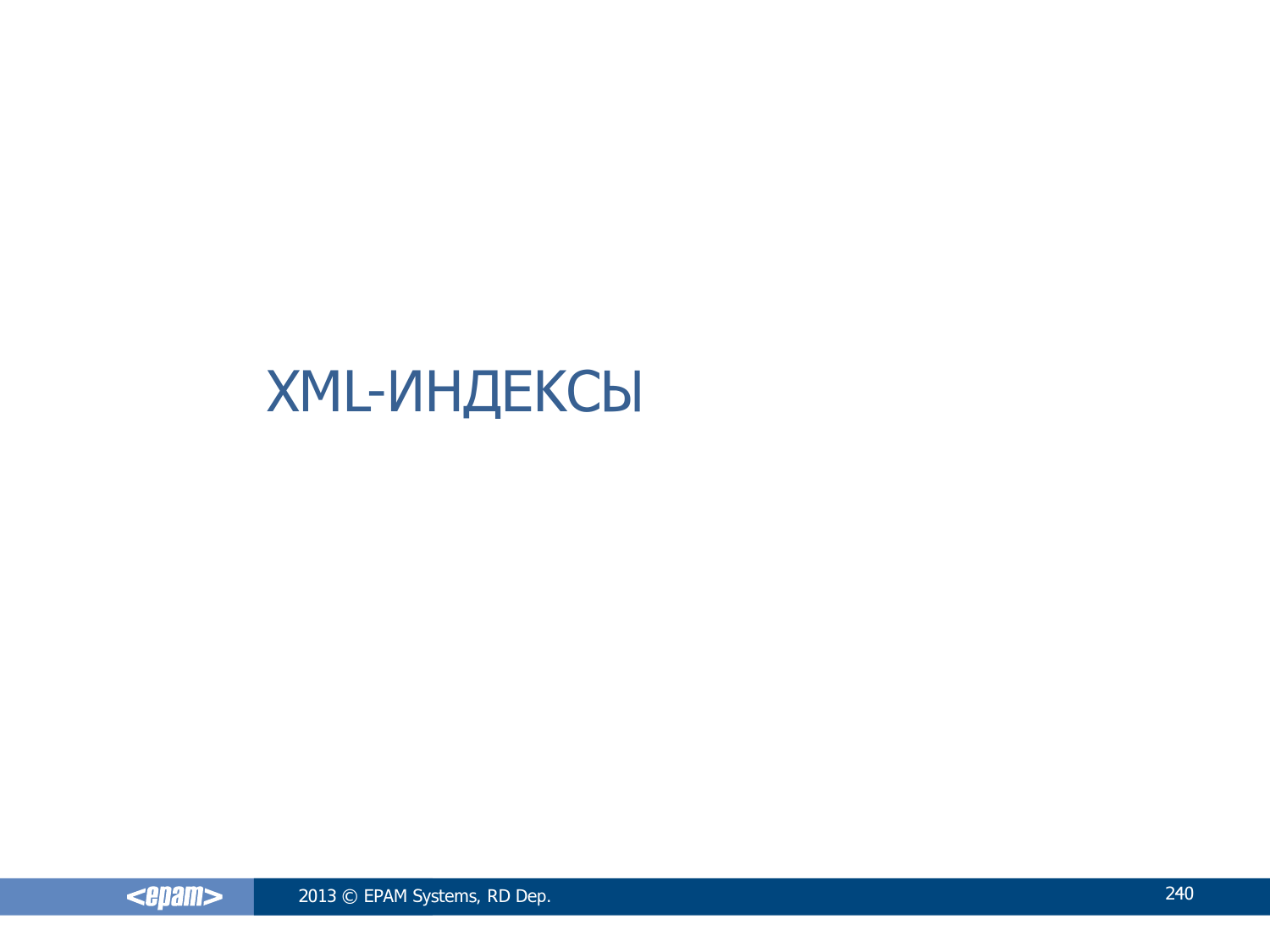

# XML-индексы
240
2013 © EPAM Systems, RD Dep.